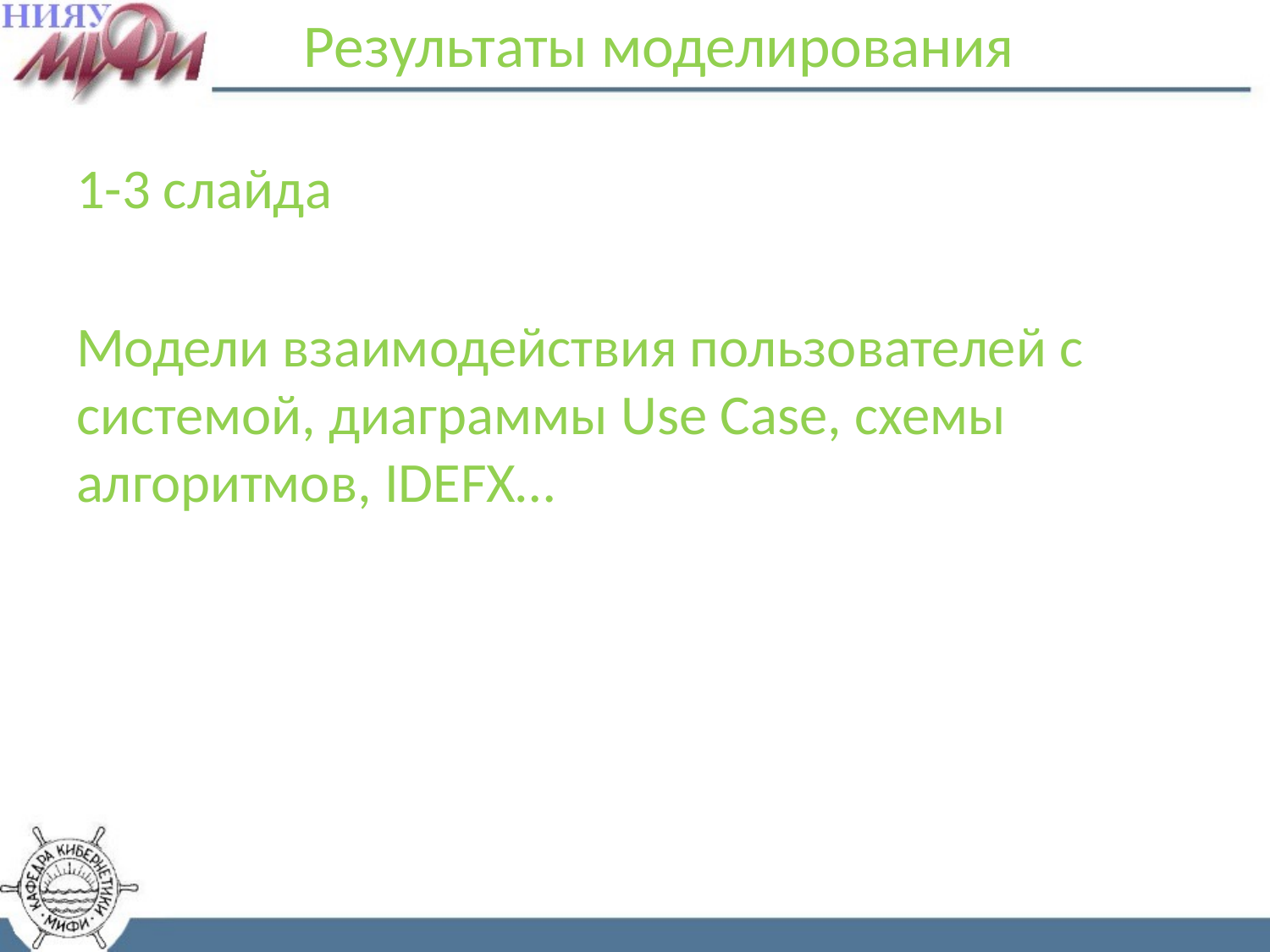

# Результаты моделирования
1-3 слайда

Модели взаимодействия пользователей с системой, диаграммы Use Case, схемы алгоритмов, IDEFX…